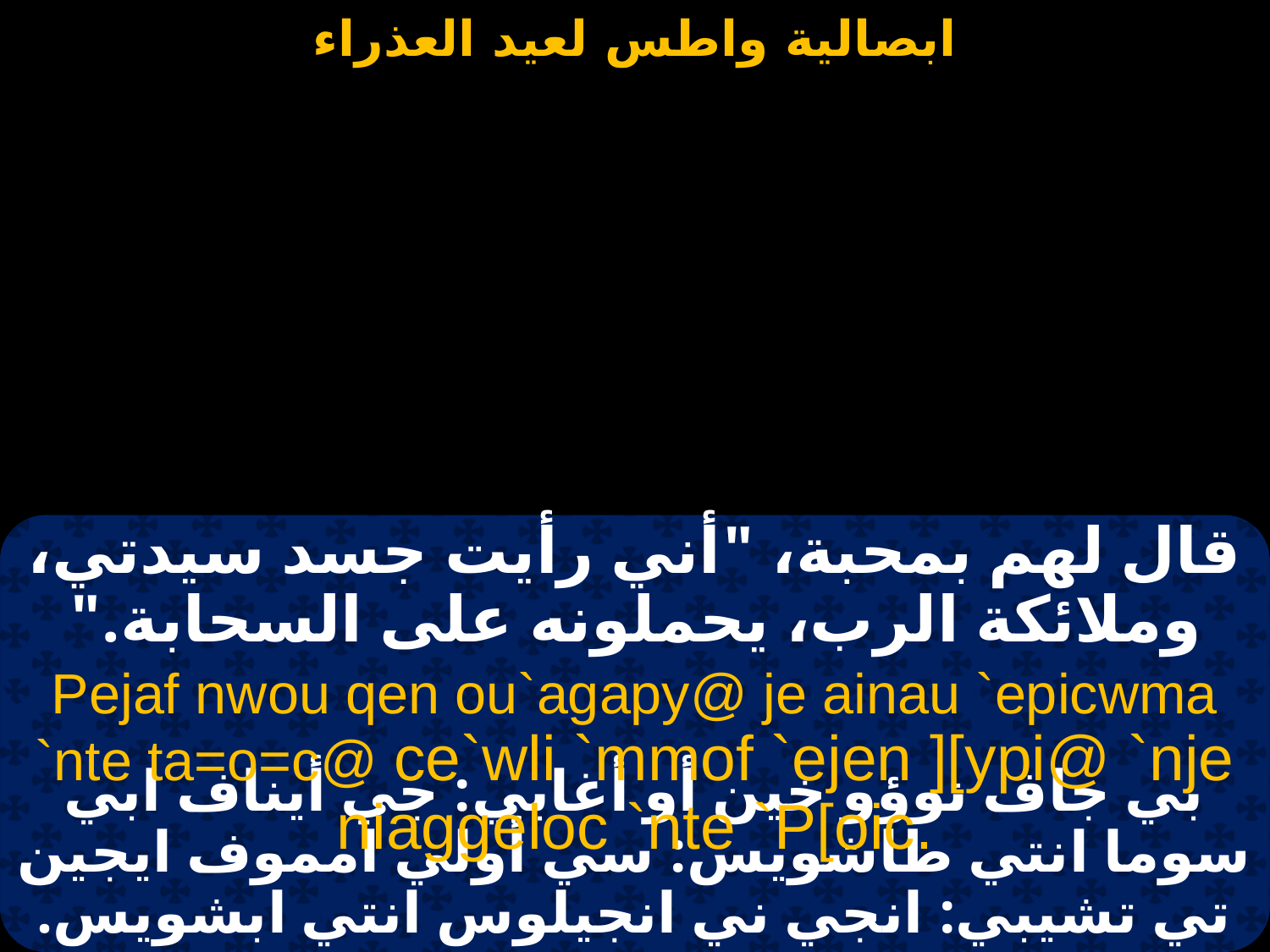

#
قال لهم بمحبة، "أني رأيت جسد سيدتي، وملائكة الرب، يحملونه على السحابة."
Pejaf nwou qen ou`agapy@ je ainau `epicwma `nte ta=o=c@ ce`wli `mmof `ejen ][ypi@ `nje niaggeloc `nte `P[oic.
بي جاف نوؤو خين أو أغابي: جي أيناف ابي سوما انتي طاشويس: سي أولي امموف ايجين تي تشيبي: انجي ني انجيلوس انتي ابشويس.